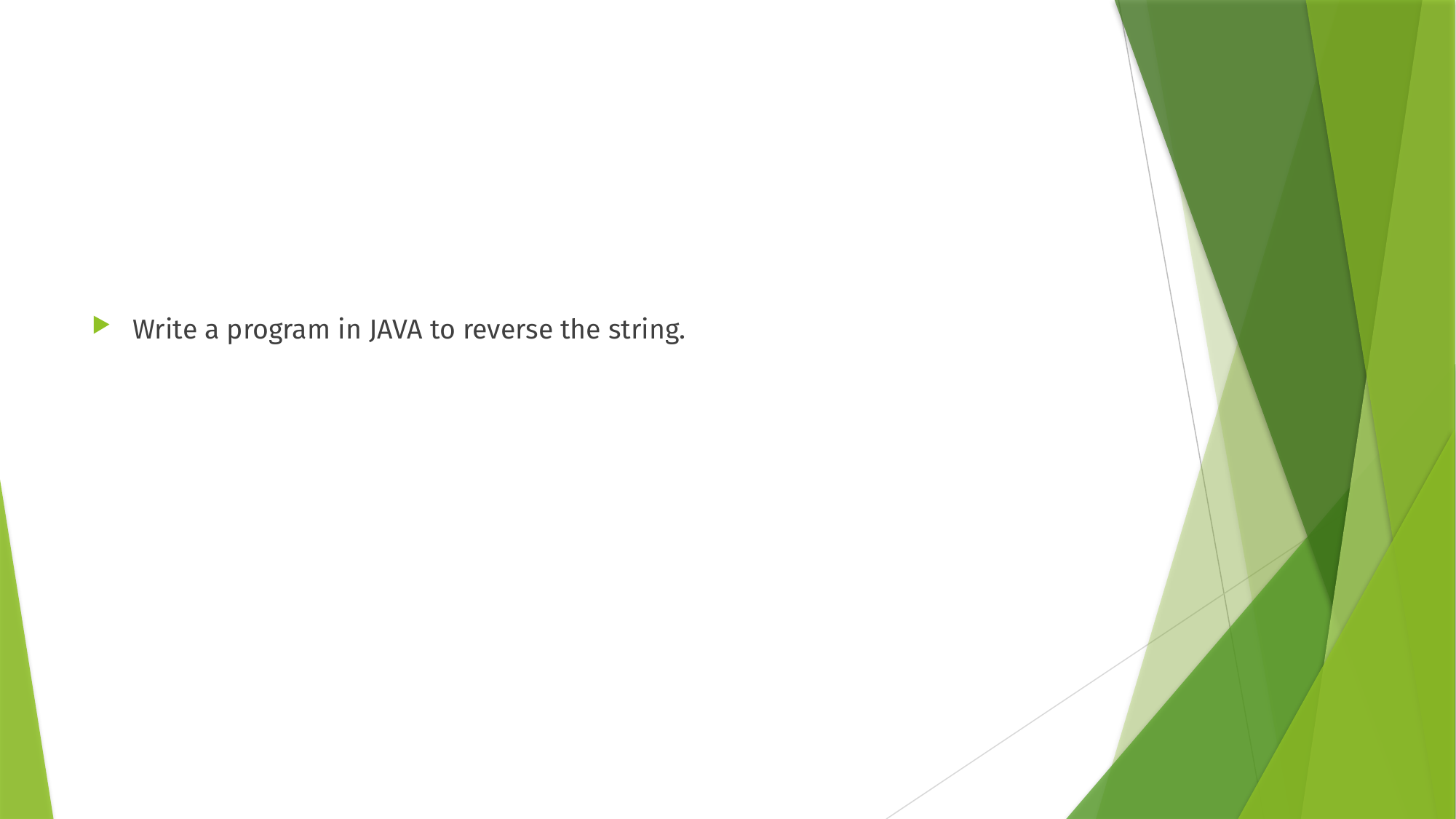

#

Write a program in JAVA to reverse the string.